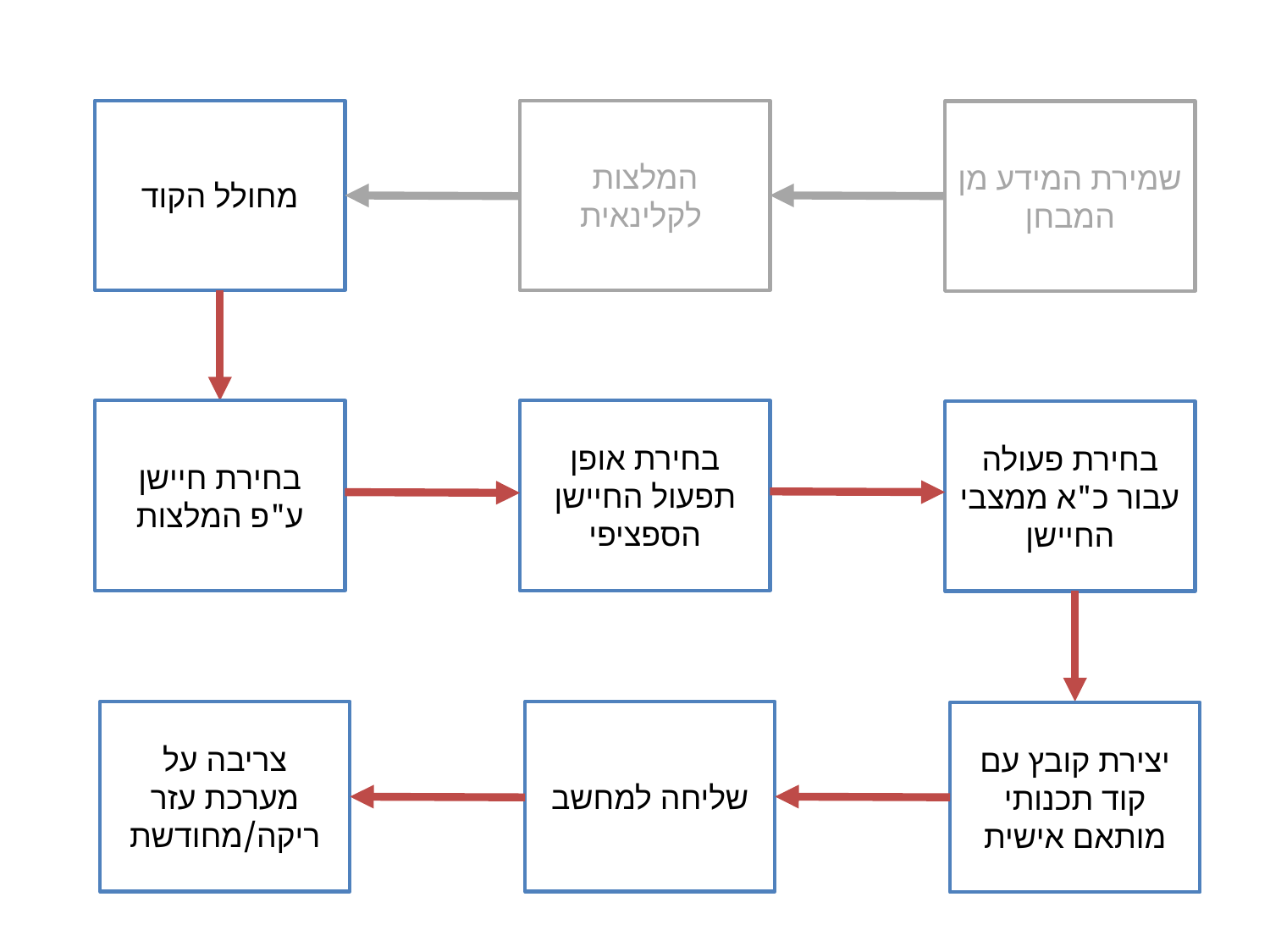

מחולל הקוד
המלצות
 לקלינאית
שמירת המידע מן המבחן
בחירת חיישן ע"פ המלצות
בחירת אופן תפעול החיישן הספציפי
בחירת פעולה עבור כ"א ממצבי החיישן
צריבה על מערכת עזר ריקה/מחודשת
שליחה למחשב
יצירת קובץ עם קוד תכנותי מותאם אישית